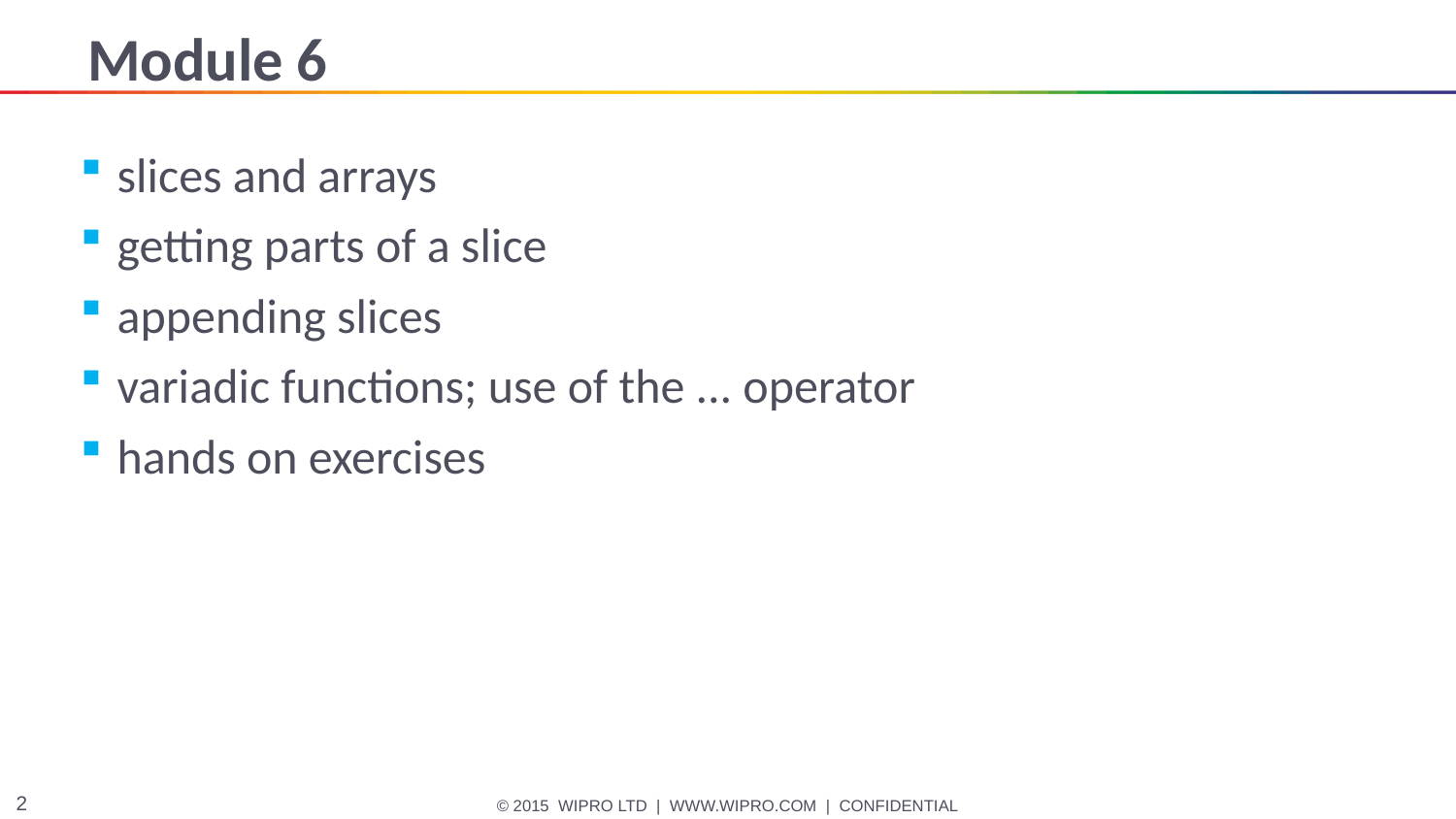

# Module 6
slices and arrays
getting parts of a slice
appending slices
variadic functions; use of the ... operator
hands on exercises